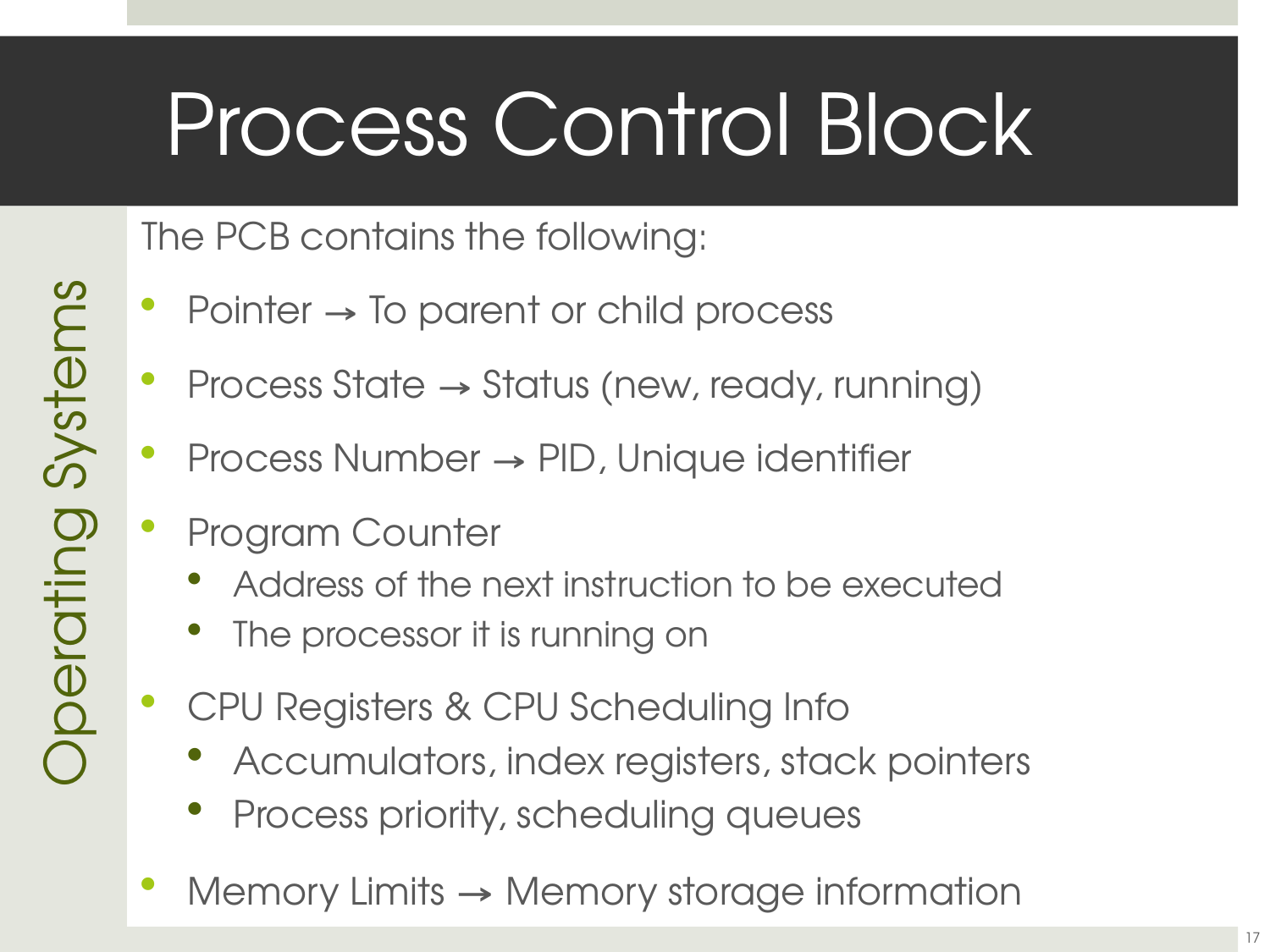

# Process Control Block
The PCB contains the following:
Pointer → To parent or child process
Process State → Status (new, ready, running)
Process Number → PID, Unique identifier
Program Counter
Address of the next instruction to be executed
The processor it is running on
CPU Registers & CPU Scheduling Info
Accumulators, index registers, stack pointers
Process priority, scheduling queues
Memory Limits → Memory storage information

Operating Systems
17